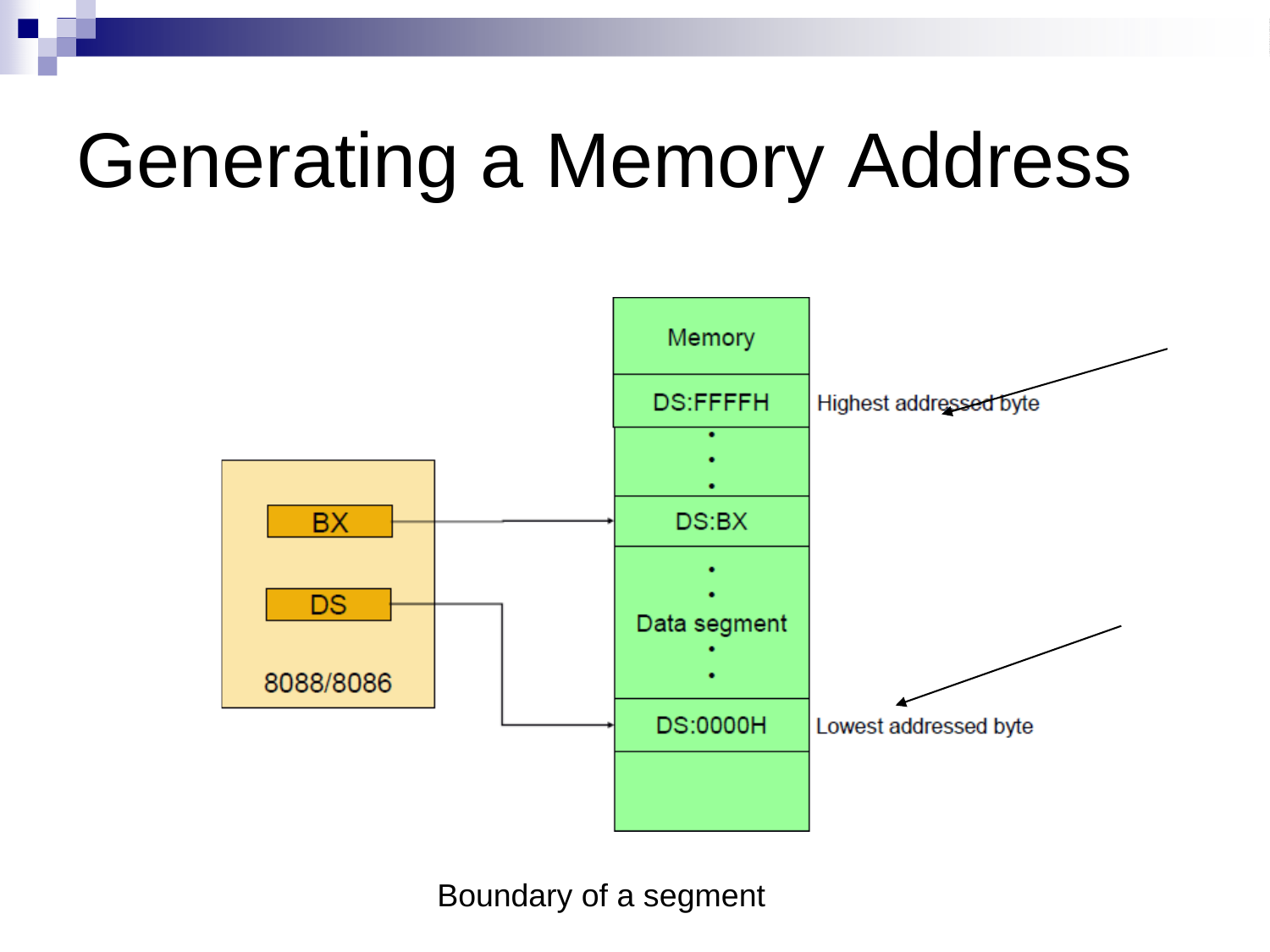

# Generating a Memory Address

Boundary of a segment